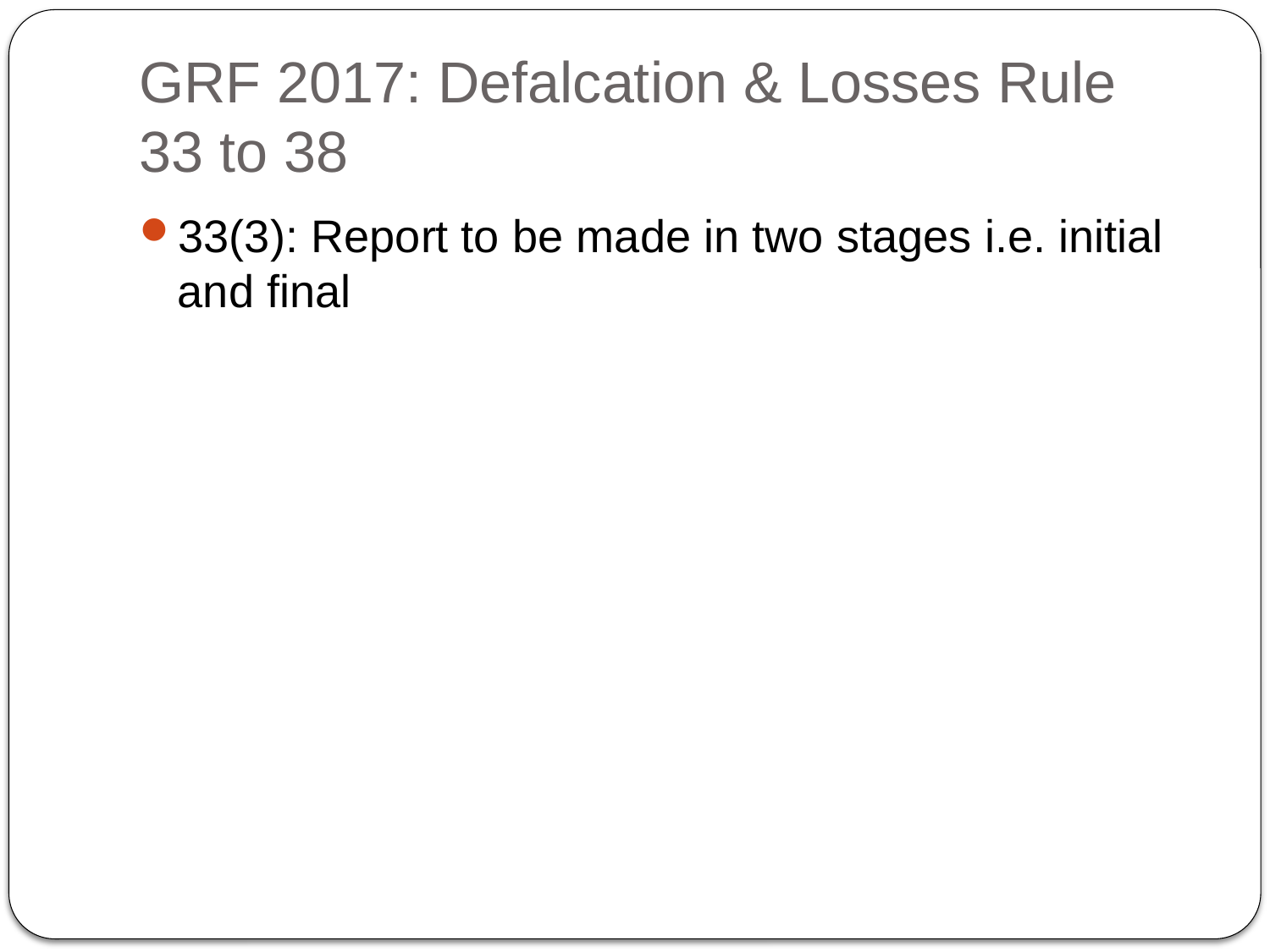

# GRF 2017: Defalcation & Losses Rule 33 to 38
33(3): Report to be made in two stages i.e. initial and final